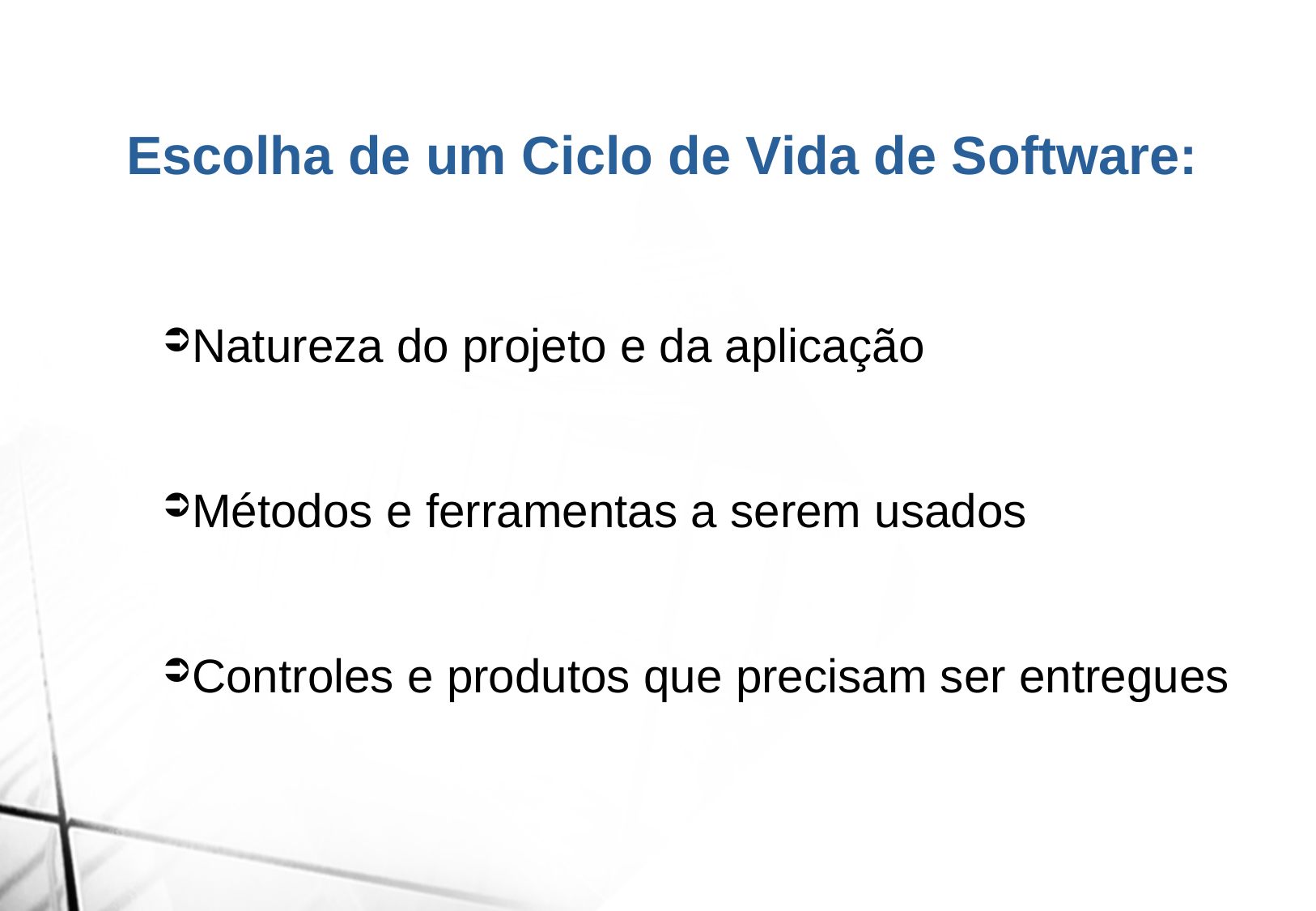

Escolha de um Ciclo de Vida de Software:

Natureza do projeto e da aplicação

Métodos e ferramentas a serem usados

Controles e produtos que precisam ser entregues